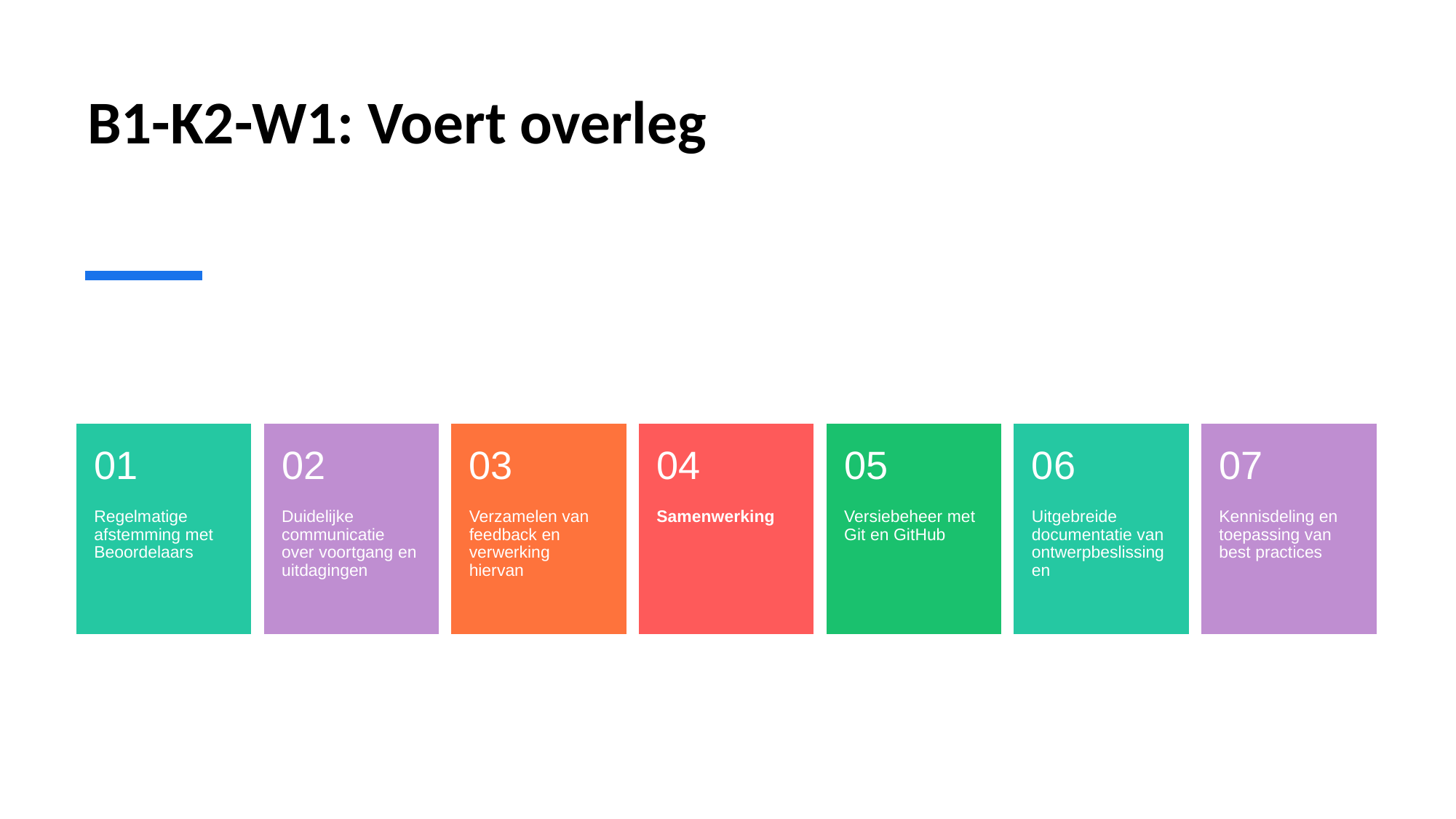

# B1-K2-W1: Voert overleg
Regelmatige afstemming met Beoordelaars
01
Duidelijke communicatie over voortgang en uitdagingen
02
Verzamelen van feedback en verwerking hiervan
03
Samenwerking
04
Versiebeheer met Git en GitHub
05
Uitgebreide documentatie van ontwerpbeslissingen
06
Kennisdeling en toepassing van best practices
07